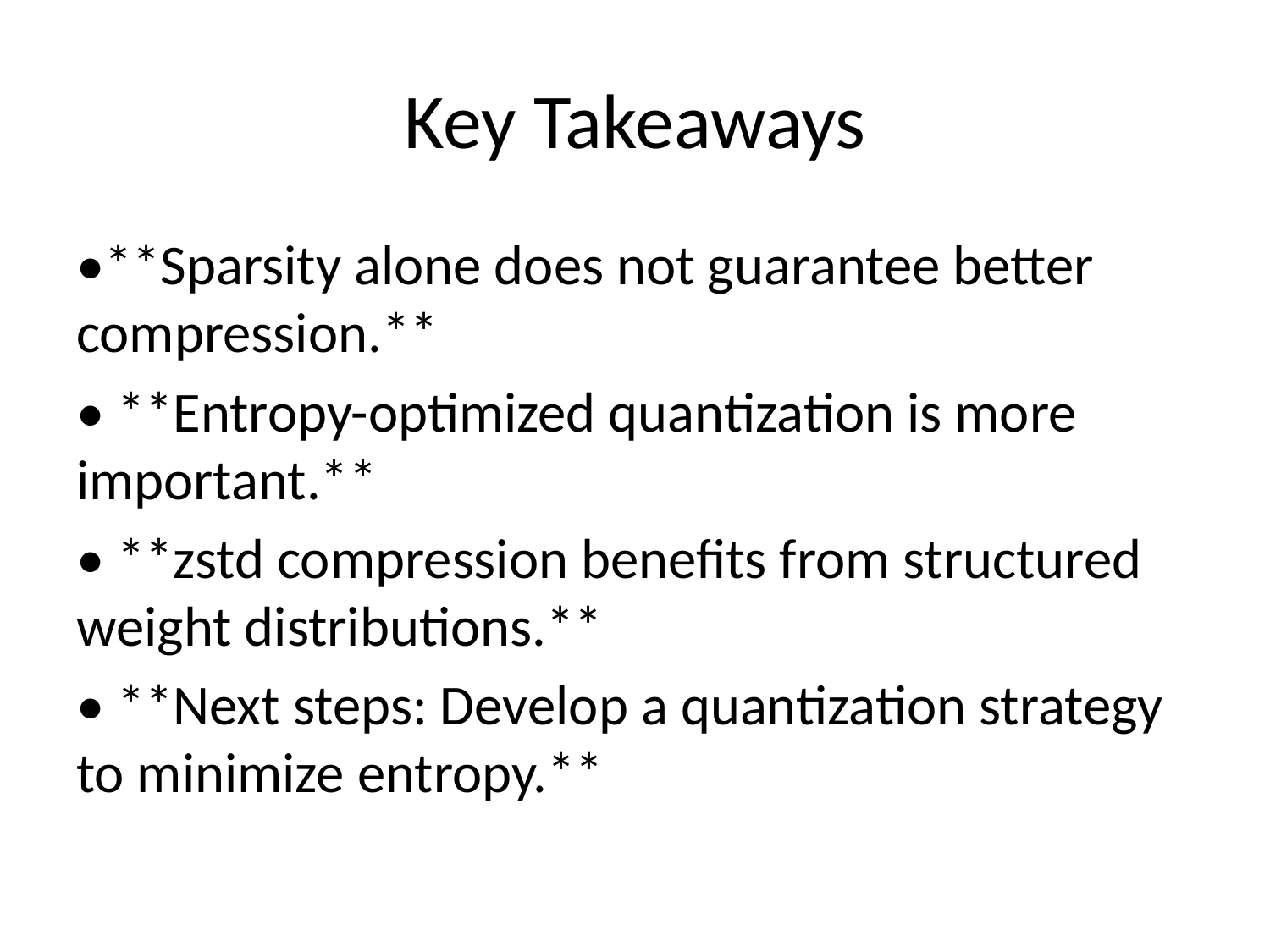

# Key Takeaways
•**Sparsity alone does not guarantee better compression.**
• **Entropy-optimized quantization is more important.**
• **zstd compression benefits from structured weight distributions.**
• **Next steps: Develop a quantization strategy to minimize entropy.**